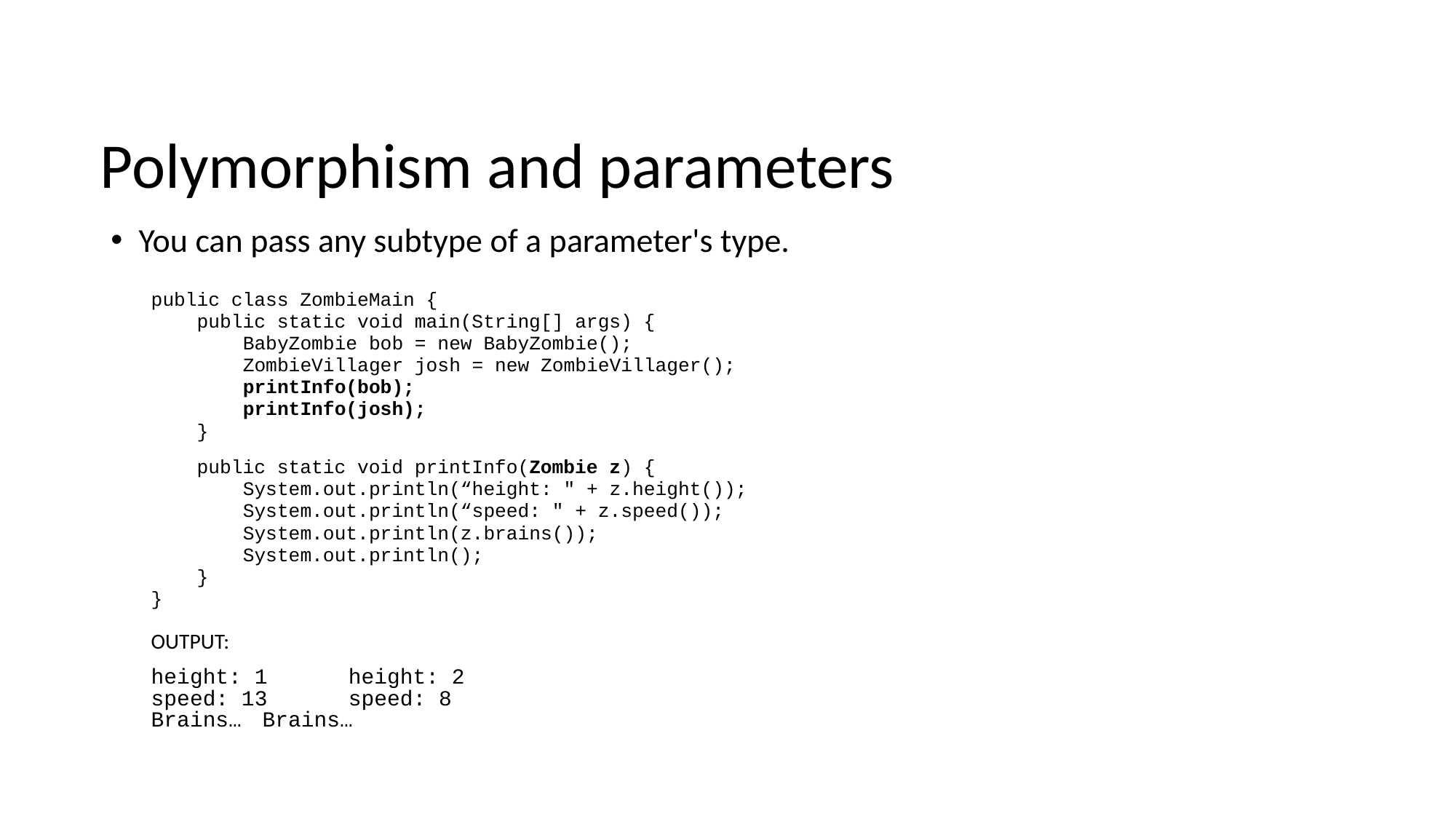

Polymorphism and parameters
You can pass any subtype of a parameter's type.

public class ZombieMain {
    public static void main(String[] args) {
        BabyZombie bob = new BabyZombie();
        ZombieVillager josh = new ZombieVillager();
        printInfo(bob);
        printInfo(josh);
    }

    public static void printInfo(Zombie z) {
        System.out.println(“height: " + z.height());
        System.out.println(“speed: " + z.speed());
        System.out.println(z.brains());
        System.out.println();
    }
}

OUTPUT:

height: 1	height: 2
speed: 13	speed: 8
Brains…	Brains…